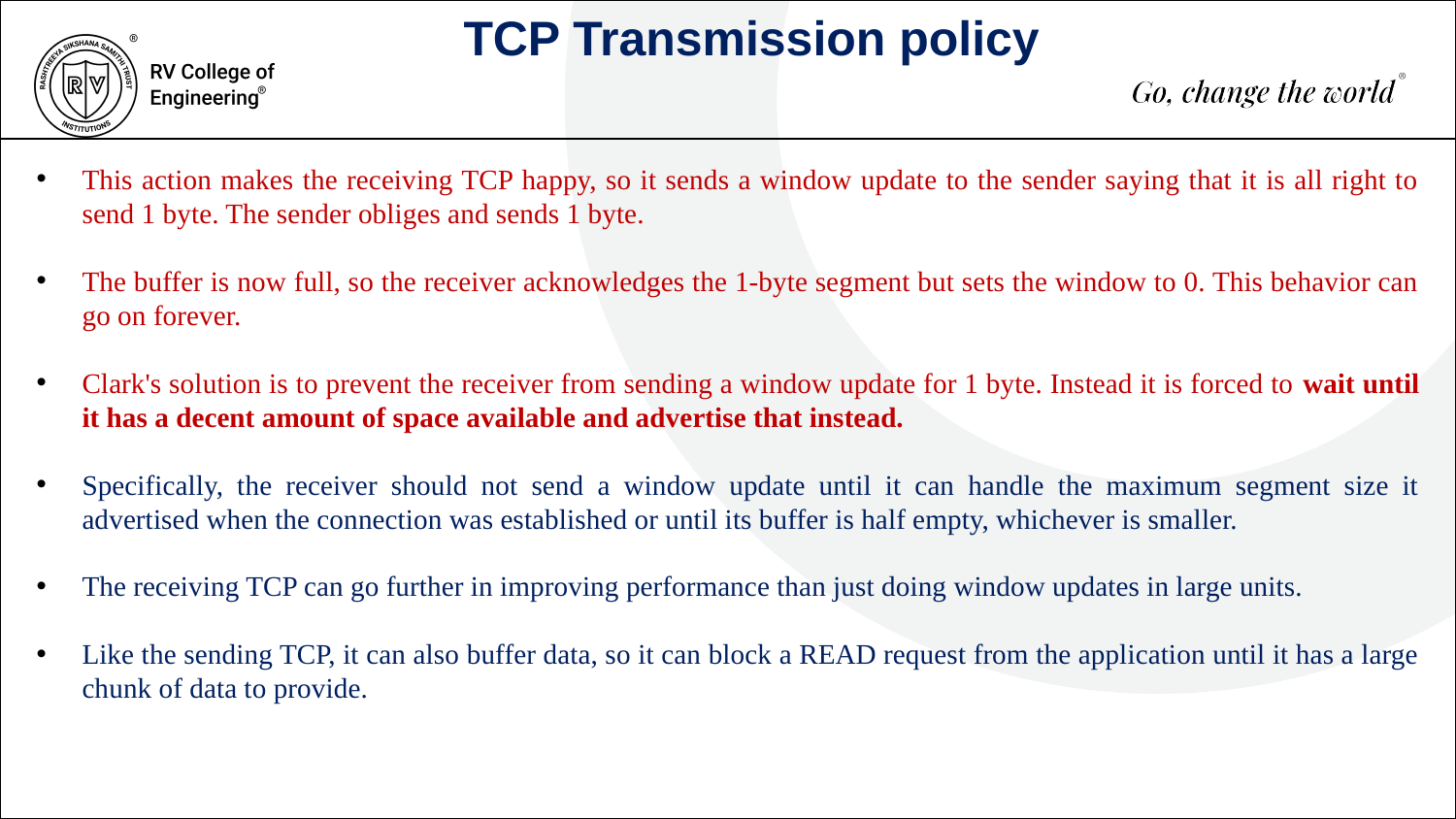

TCP Transmission policy

This action makes the receiving TCP happy, so it sends a window update to the sender saying that it is all right to send 1 byte. The sender obliges and sends 1 byte.

The buffer is now full, so the receiver acknowledges the 1-byte segment but sets the window to 0. This behavior can go on forever.

Clark's solution is to prevent the receiver from sending a window update for 1 byte. Instead it is forced to wait until it has a decent amount of space available and advertise that instead.

Specifically, the receiver should not send a window update until it can handle the maximum segment size it advertised when the connection was established or until its buffer is half empty, whichever is smaller.

The receiving TCP can go further in improving performance than just doing window updates in large units.

Like the sending TCP, it can also buffer data, so it can block a READ request from the application until it has a large chunk of data to provide.